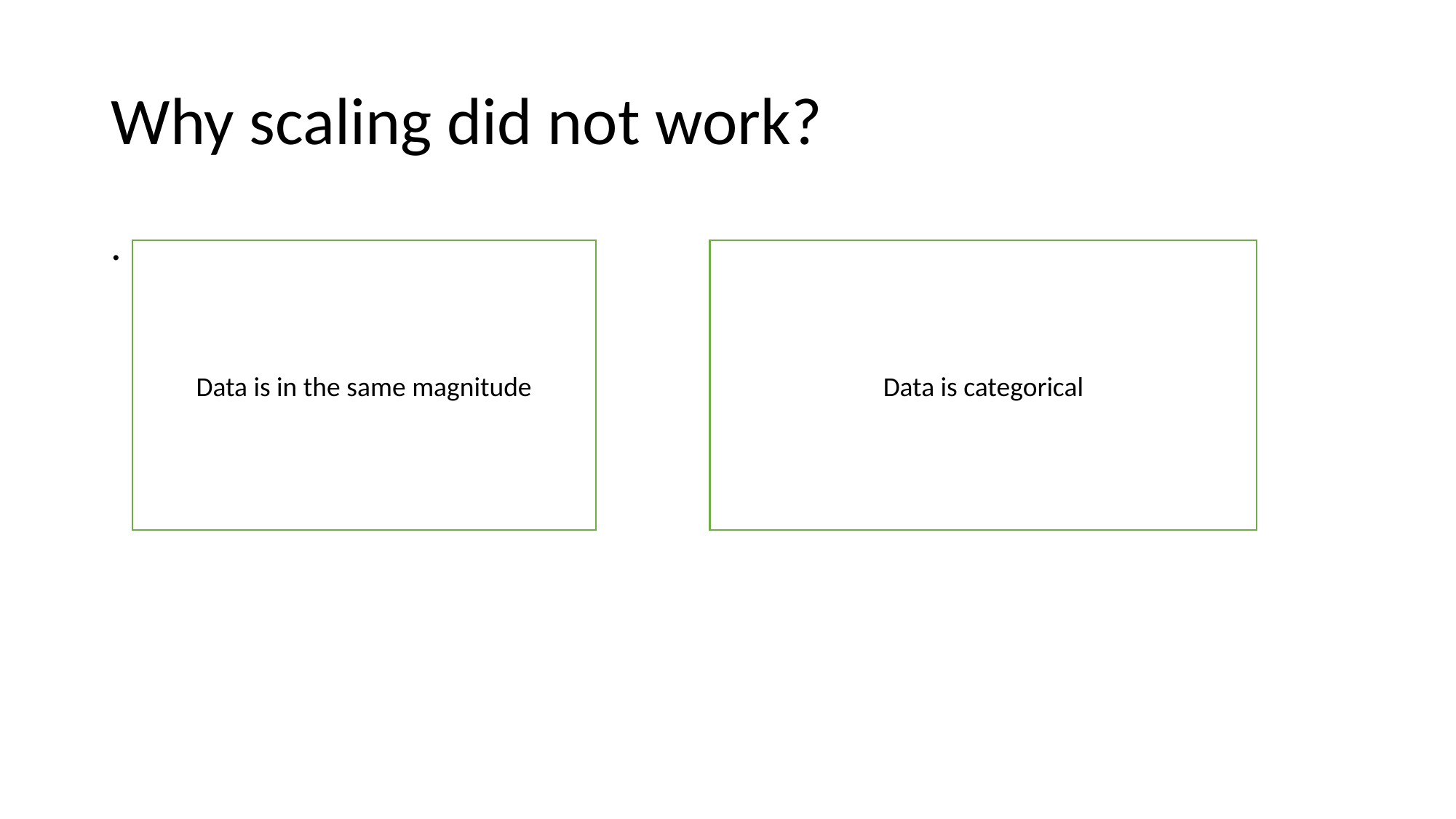

# Why scaling did not work?
.
Data is in the same magnitude
Data is categorical